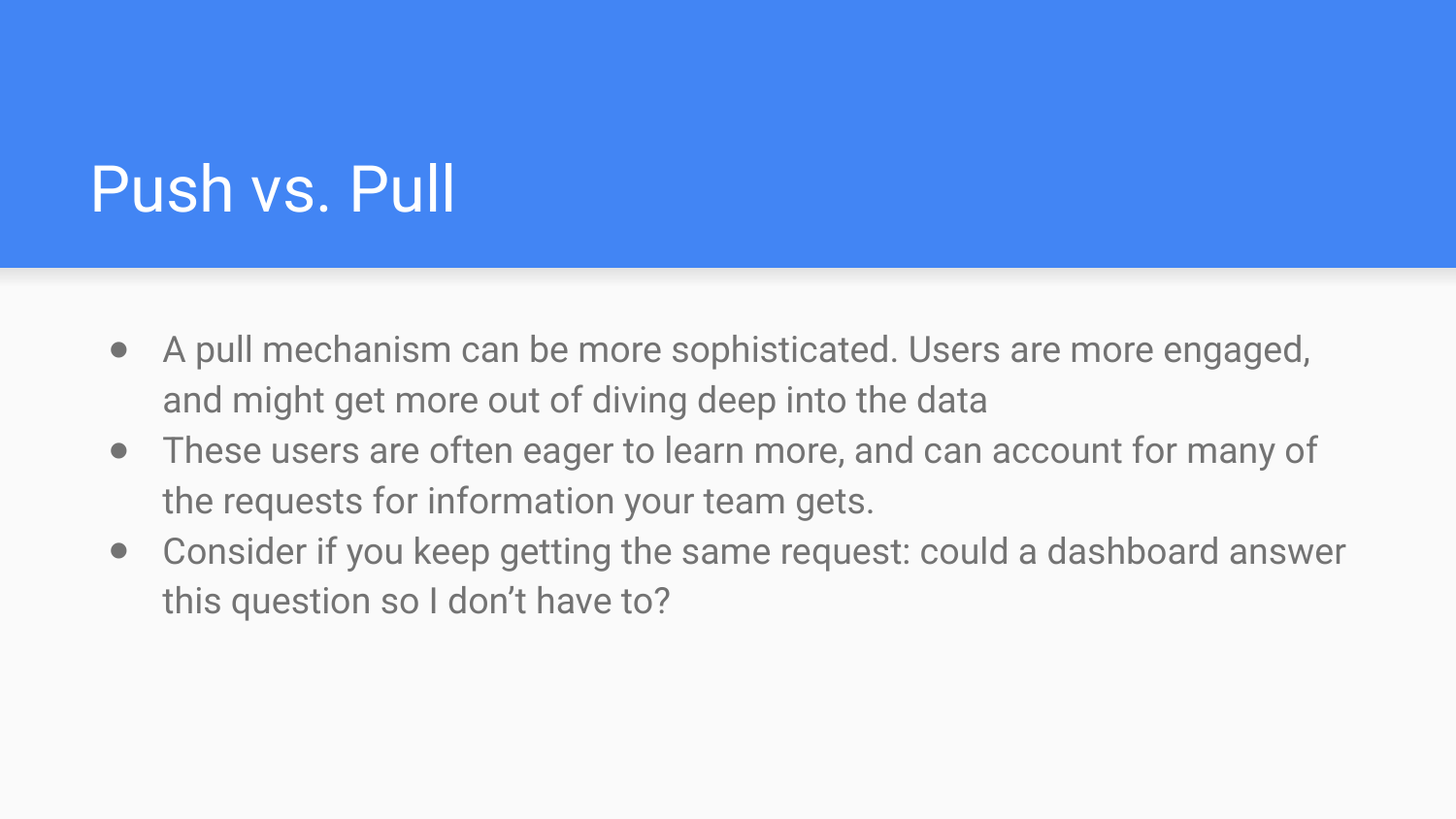

# Push vs. Pull
A pull mechanism can be more sophisticated. Users are more engaged, and might get more out of diving deep into the data
These users are often eager to learn more, and can account for many of the requests for information your team gets.
Consider if you keep getting the same request: could a dashboard answer this question so I don’t have to?